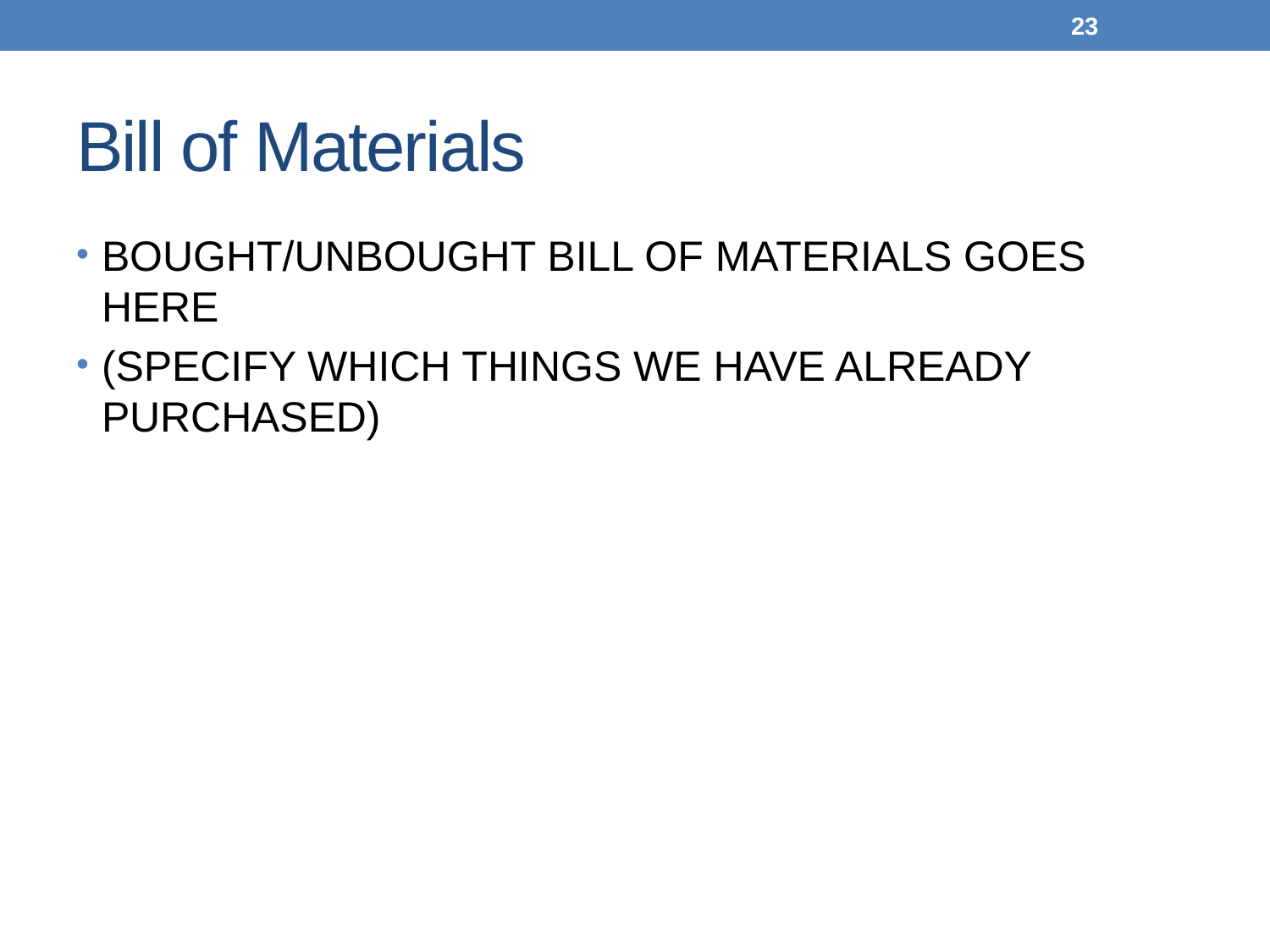

23
# Bill of Materials
BOUGHT/UNBOUGHT BILL OF MATERIALS GOES HERE
(SPECIFY WHICH THINGS WE HAVE ALREADY PURCHASED)